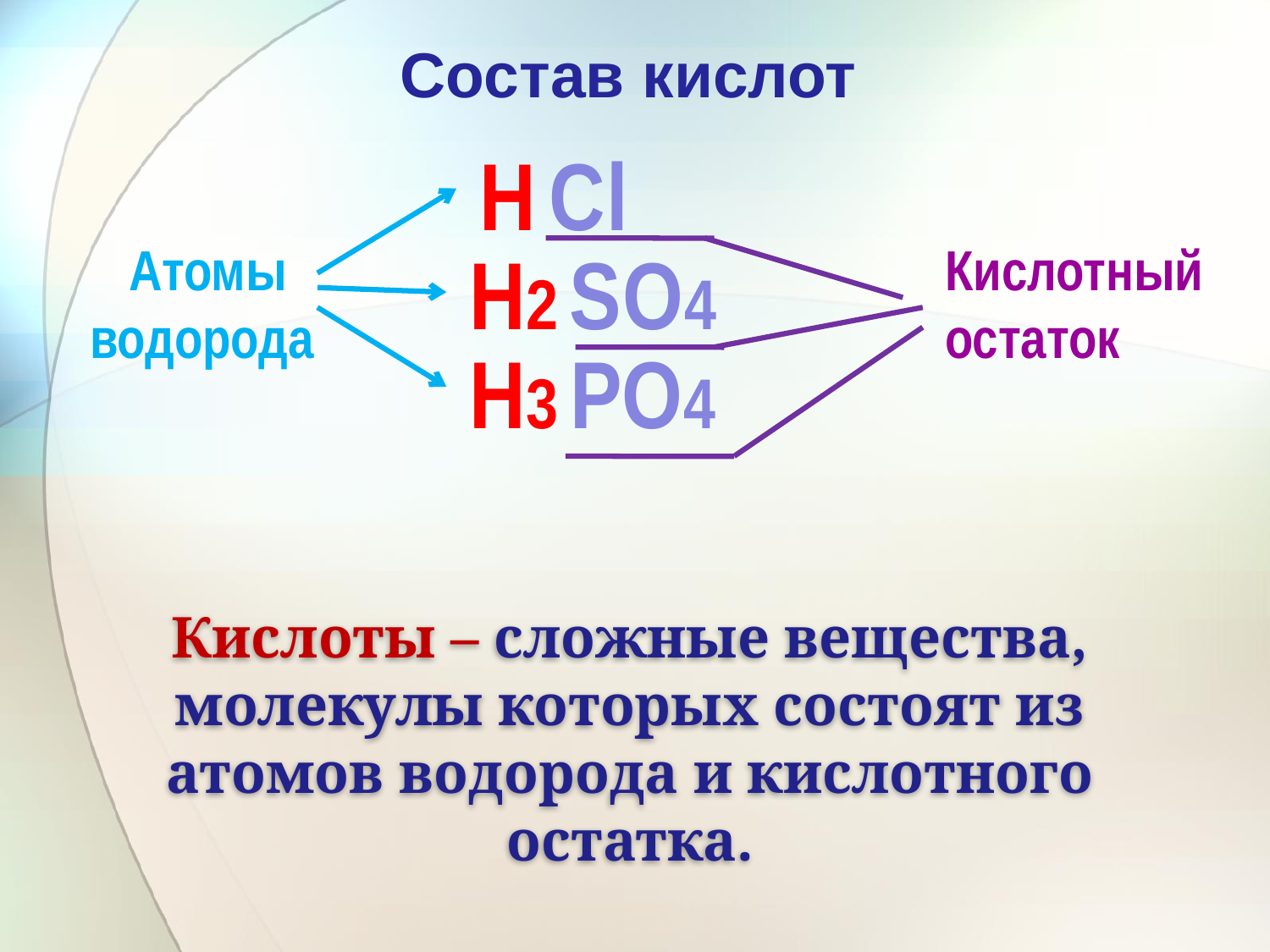

# Состав кислот
Н
Сl
Атомы
водорода
Н2
SО4
Кислотный остаток
Н3
РО4
Кислоты – сложные вещества, молекулы которых состоят из атомов водорода и кислотного остатка.